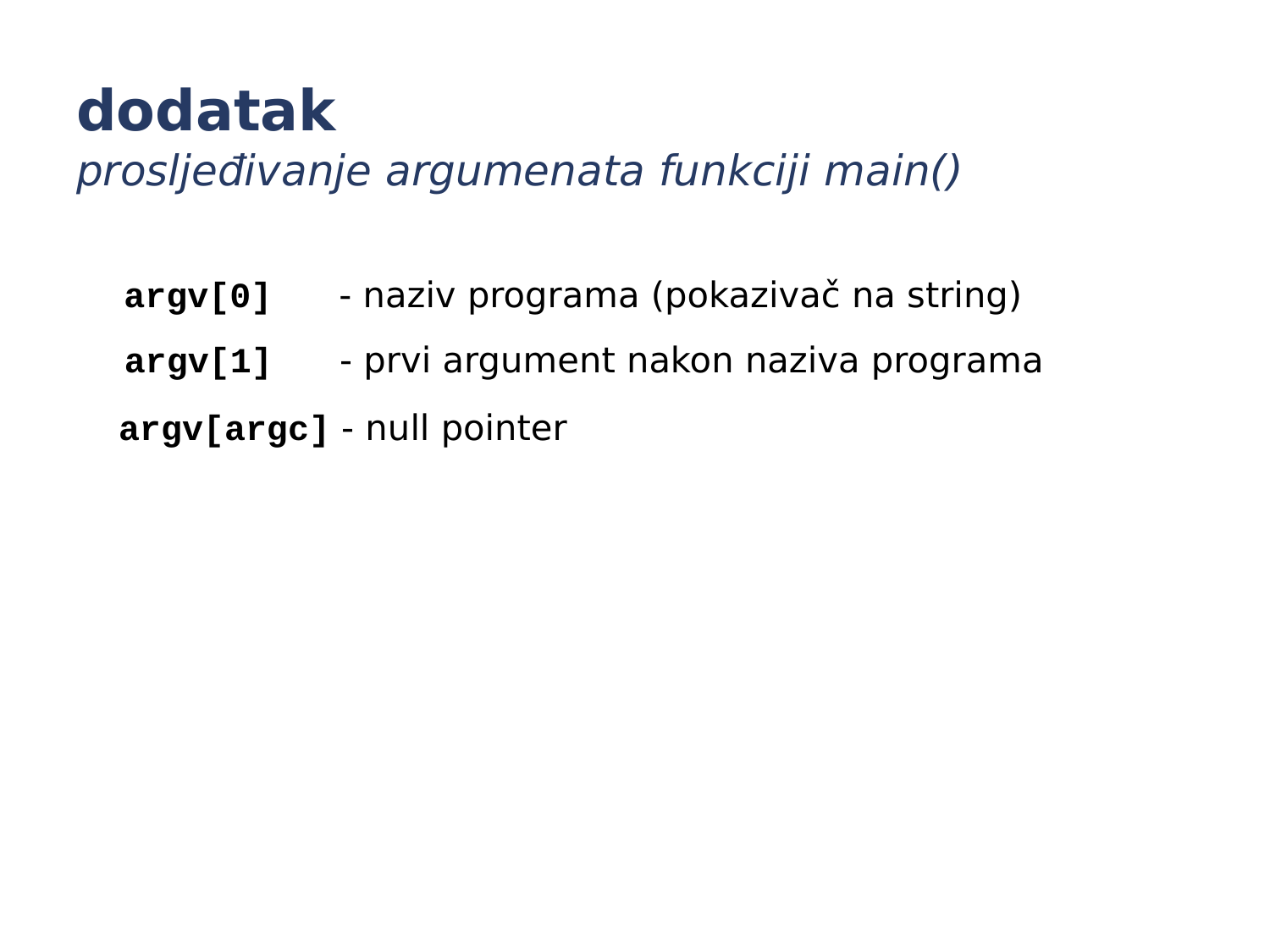

dodatak
prosljeđivanje argumenata funkciji main()
argv[0]      - naziv programa (pokazivač na string)
argv[1]      - prvi argument nakon naziva programa
argv[argc] - null pointer